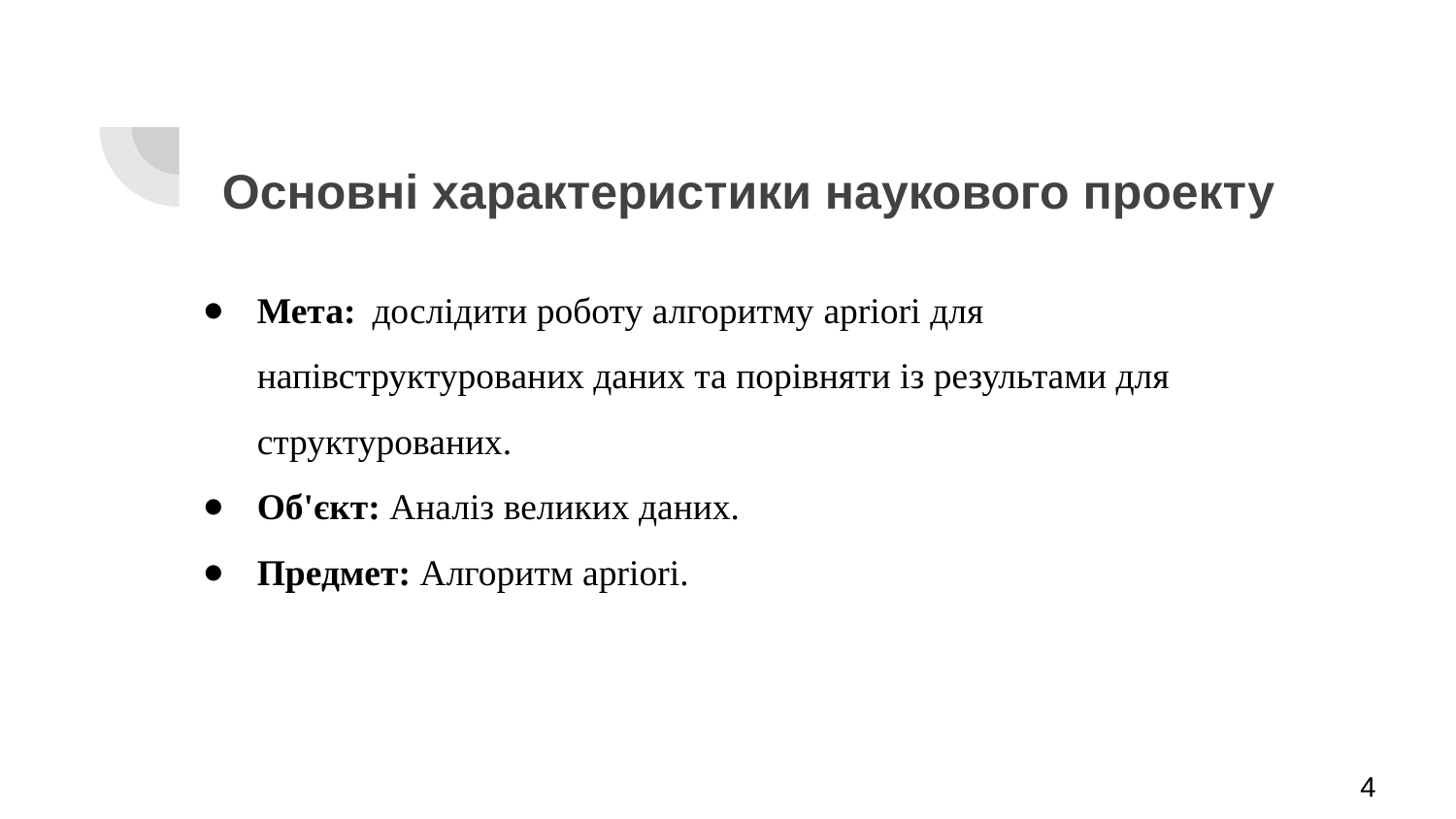

# Основні характеристики наукового проекту
Мета:  дослідити роботу алгоритму apriori для напівструктурованих даних та порівняти із результами для структурованих.
Об'єкт: Аналіз великих даних.
Предмет: Алгоритм apriori.
4